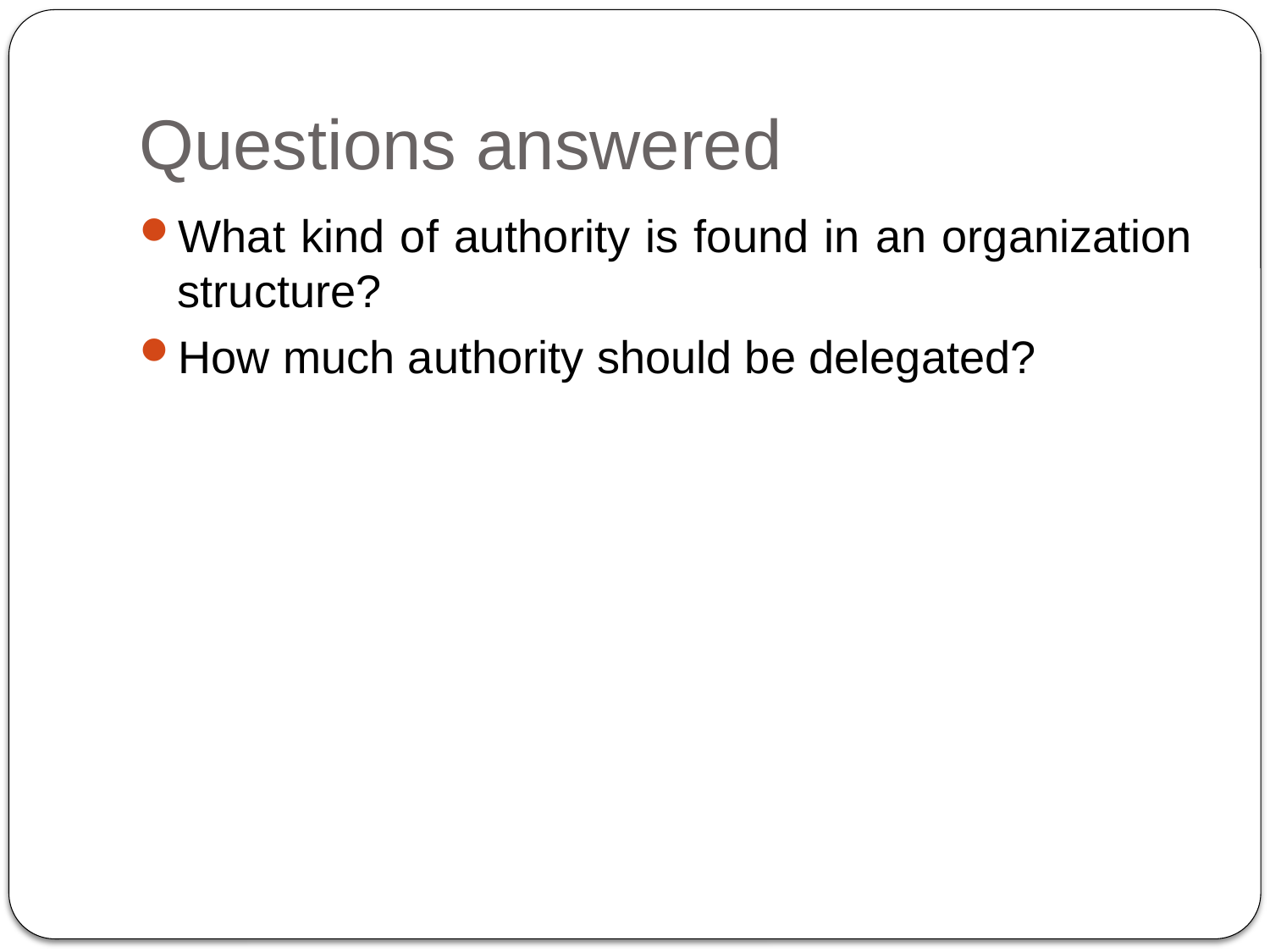

# Questions answered
What kind of authority is found in an organization structure?
How much authority should be delegated?